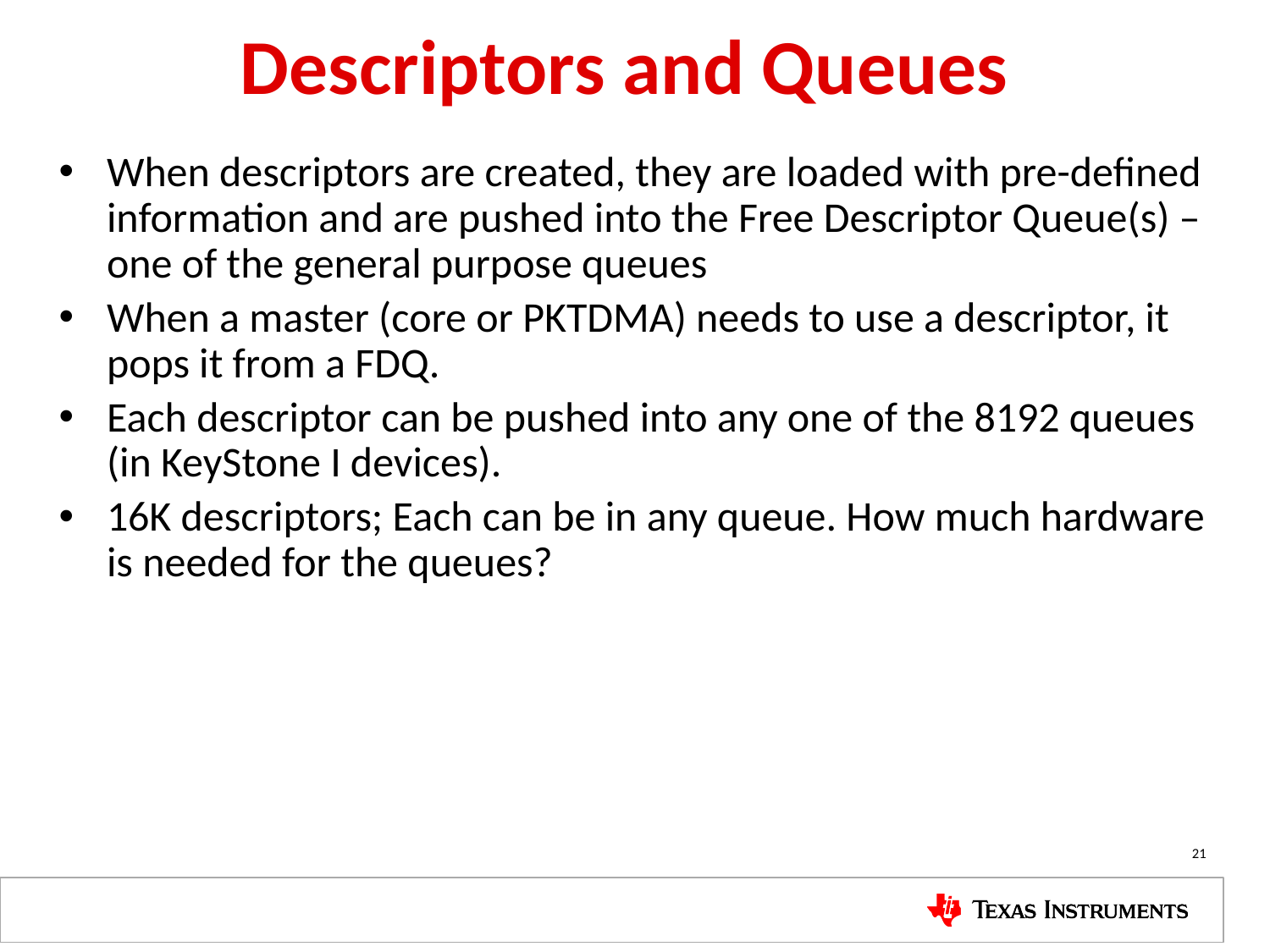

# Descriptors and Queues
When descriptors are created, they are loaded with pre-defined information and are pushed into the Free Descriptor Queue(s) – one of the general purpose queues
When a master (core or PKTDMA) needs to use a descriptor, it pops it from a FDQ.
Each descriptor can be pushed into any one of the 8192 queues (in KeyStone I devices).
16K descriptors; Each can be in any queue. How much hardware is needed for the queues?

21